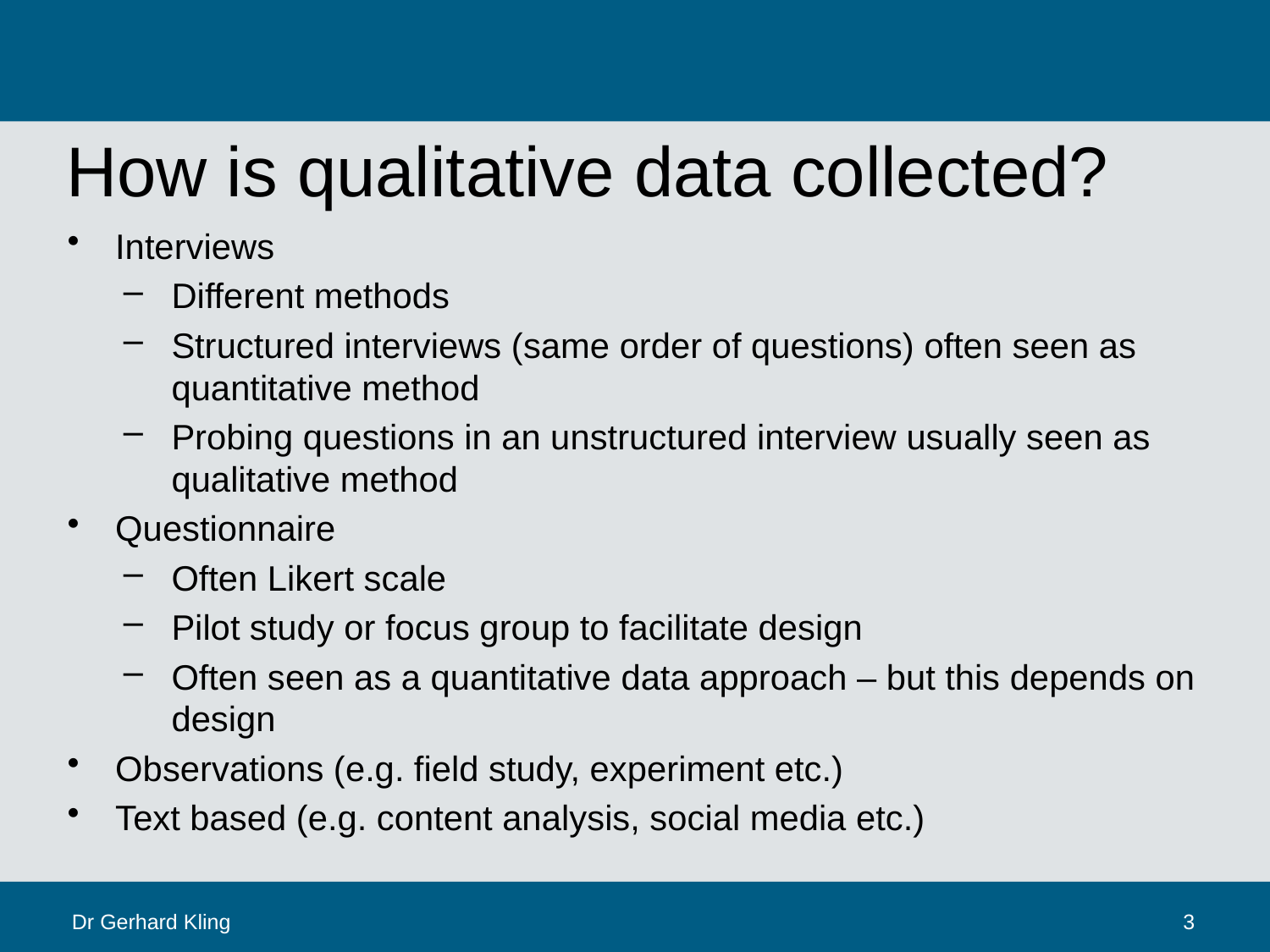

# How is qualitative data collected?
Interviews
Different methods
Structured interviews (same order of questions) often seen as quantitative method
Probing questions in an unstructured interview usually seen as qualitative method
Questionnaire
Often Likert scale
Pilot study or focus group to facilitate design
Often seen as a quantitative data approach – but this depends on design
Observations (e.g. field study, experiment etc.)
Text based (e.g. content analysis, social media etc.)

Dr Gerhard Kling
3